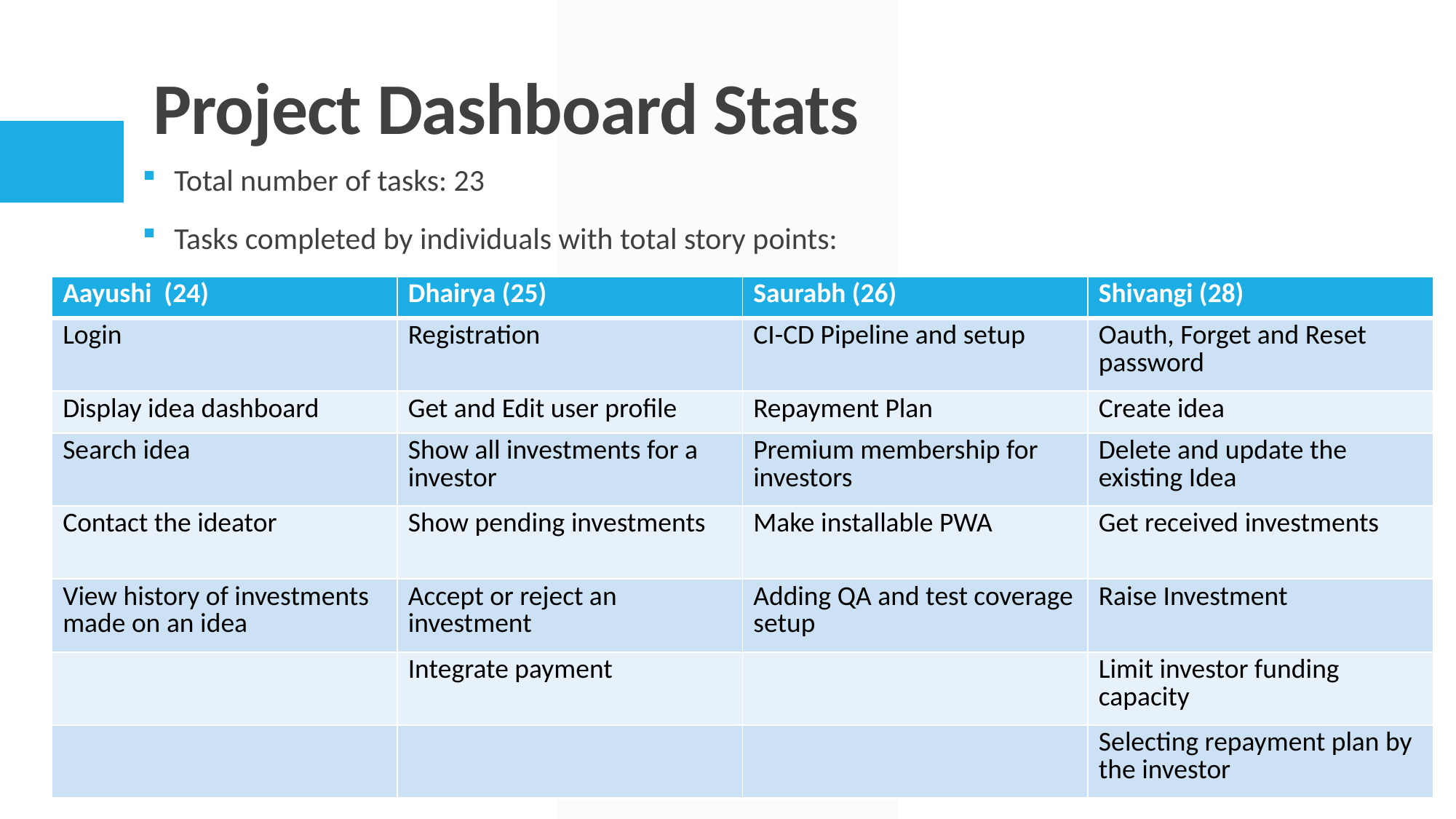

# Project Dashboard Stats
Total number of tasks: 23
Tasks completed by individuals with total story points:
| Aayushi (24) | Dhairya (25) | Saurabh (26) | Shivangi (28) |
| --- | --- | --- | --- |
| Login | Registration | CI-CD Pipeline and setup | Oauth, Forget and Reset password |
| Display idea dashboard | Get and Edit user profile | Repayment Plan | Create idea |
| Search idea | Show all investments for a investor | Premium membership for investors | Delete and update the existing Idea |
| Contact the ideator | Show pending investments | Make installable PWA | Get received investments |
| View history of investments made on an idea | Accept or reject an investment | Adding QA and test coverage setup | Raise Investment |
|  | Integrate payment |  | Limit investor funding capacity |
|  |  |  | Selecting repayment plan by the investor |